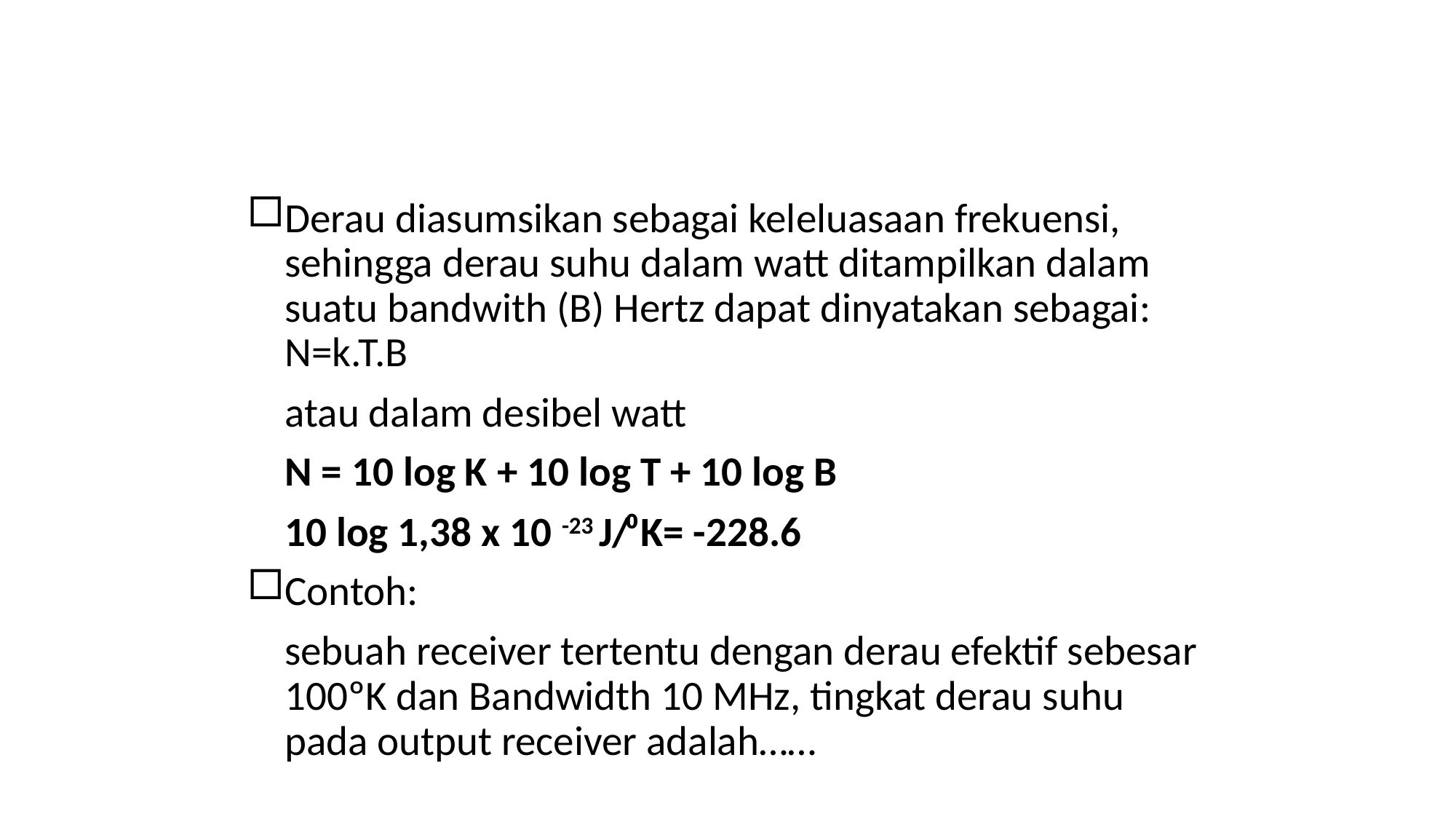

#
Derau diasumsikan sebagai keleluasaan frekuensi, sehingga derau suhu dalam watt ditampilkan dalam suatu bandwith (B) Hertz dapat dinyatakan sebagai: N=k.T.B
	atau dalam desibel watt
	N = 10 log K + 10 log T + 10 log B
	10 log 1,38 x 10 -23 J/⁰K= -228.6
Contoh:
	sebuah receiver tertentu dengan derau efektif sebesar 100ºK dan Bandwidth 10 MHz, tingkat derau suhu pada output receiver adalah……